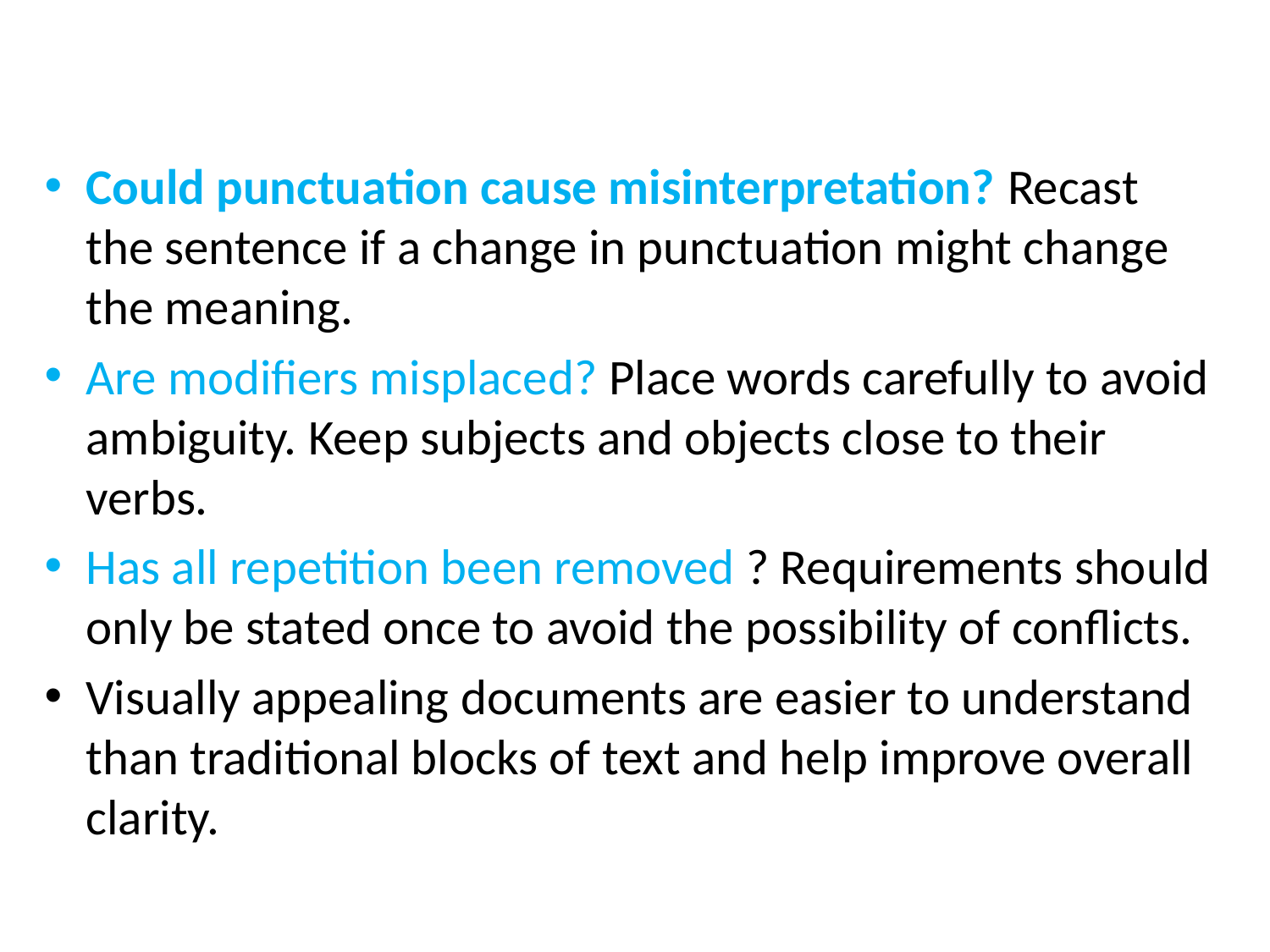

#
Could punctuation cause misinterpretation? Recast the sentence if a change in punctuation might change the meaning.
Are modifiers misplaced? Place words carefully to avoid ambiguity. Keep subjects and objects close to their verbs.
Has all repetition been removed ? Requirements should only be stated once to avoid the possibility of conflicts.
Visually appealing documents are easier to understand than traditional blocks of text and help improve overall clarity.